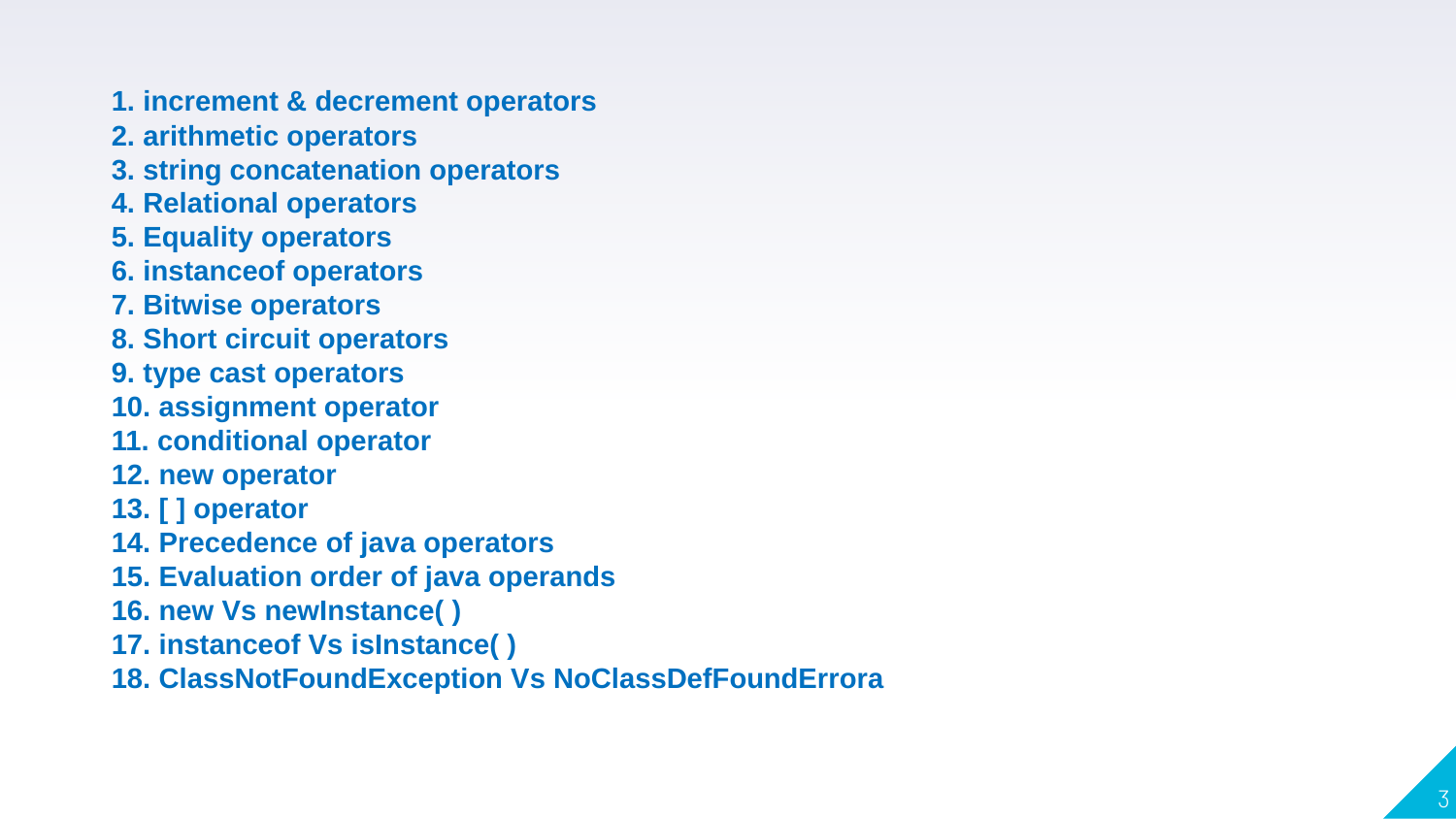

1. increment & decrement operators
2. arithmetic operators
3. string concatenation operators
4. Relational operators
5. Equality operators
6. instanceof operators
7. Bitwise operators
8. Short circuit operators
9. type cast operators
10. assignment operator
11. conditional operator
12. new operator
13. [ ] operator
14. Precedence of java operators
15. Evaluation order of java operands
16. new Vs newInstance( )
17. instanceof Vs isInstance( )
18. ClassNotFoundException Vs NoClassDefFoundErrora
3